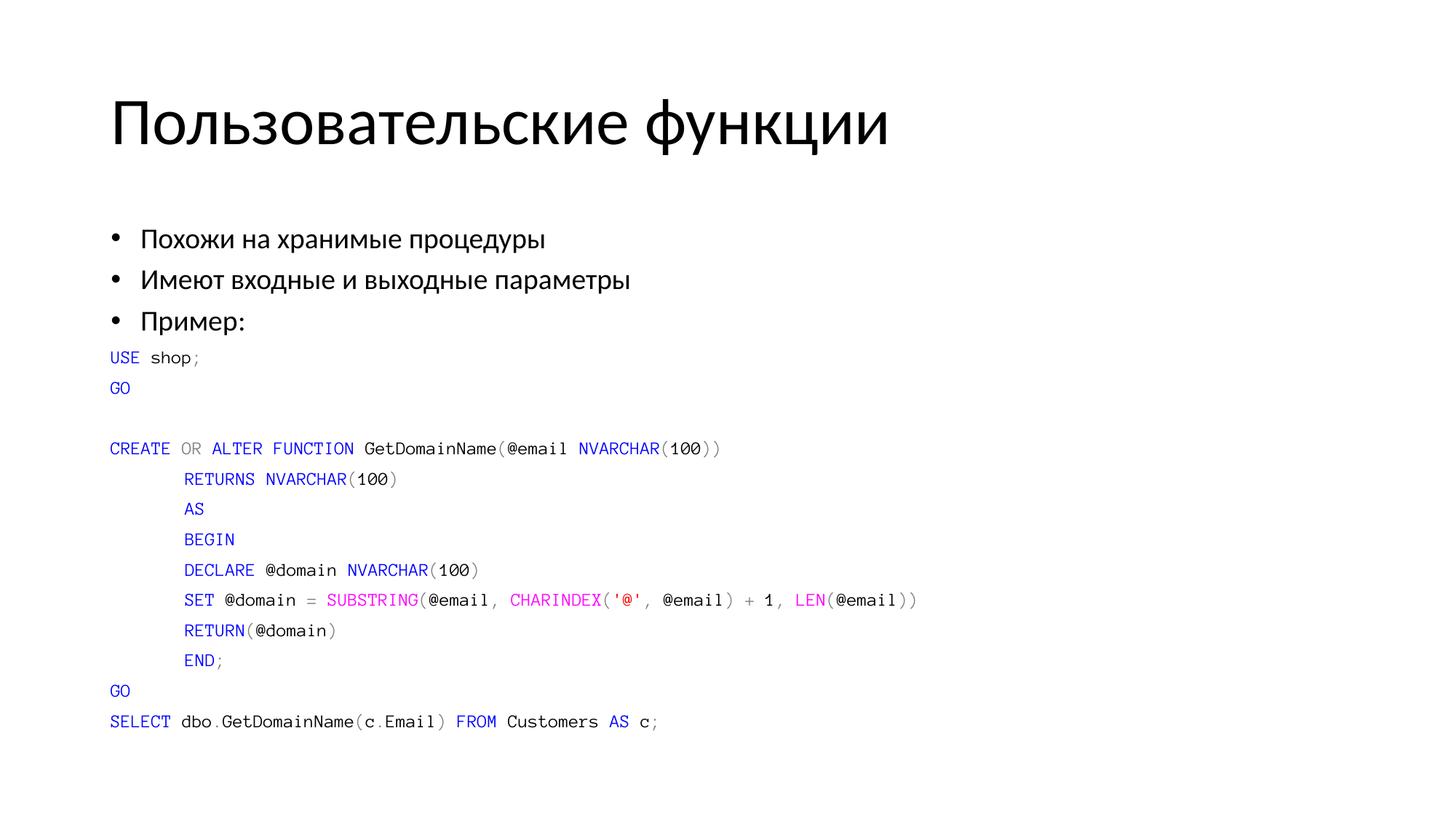

# Пользовательские функции
Похожи на хранимые процедуры
Имеют входные и выходные параметры
Пример:
USE shop;
GO

CREATE OR ALTER FUNCTION GetDomainName(@email NVARCHAR(100))
	RETURNS NVARCHAR(100)
	AS
	BEGIN
		DECLARE @domain NVARCHAR(100)
		SET @domain = SUBSTRING(@email, CHARINDEX('@', @email) + 1, LEN(@email))
		RETURN(@domain)
	END;
GO
SELECT dbo.GetDomainName(c.Email) FROM Customers AS c;